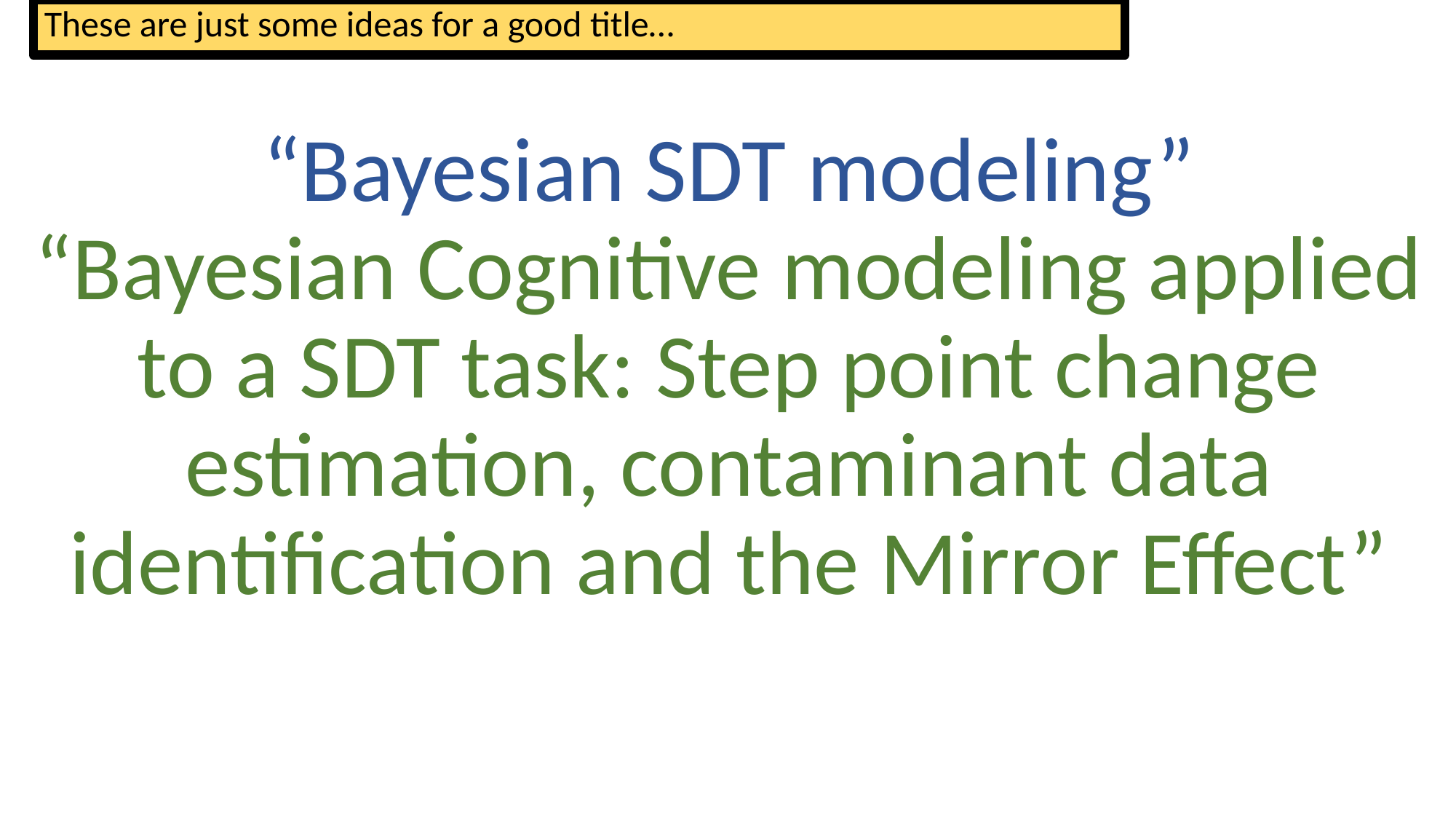

These are just some ideas for a good title…
# “Bayesian SDT modeling” “Bayesian Cognitive modeling applied to a SDT task: Step point change estimation, contaminant data identification and the Mirror Effect”